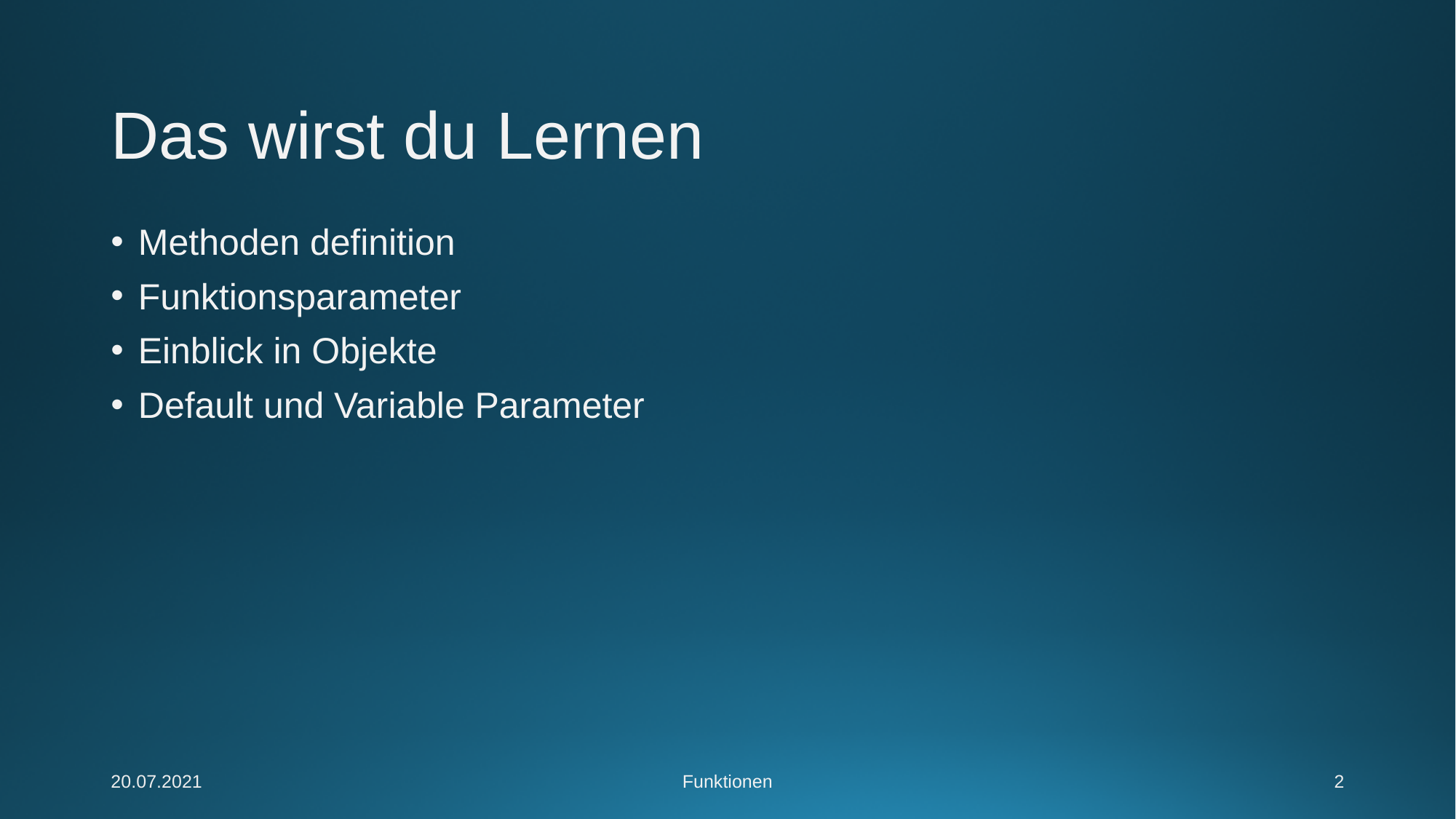

# Das wirst du Lernen
Methoden definition
Funktionsparameter
Einblick in Objekte
Default und Variable Parameter

20.07.2021
Funktionen
2